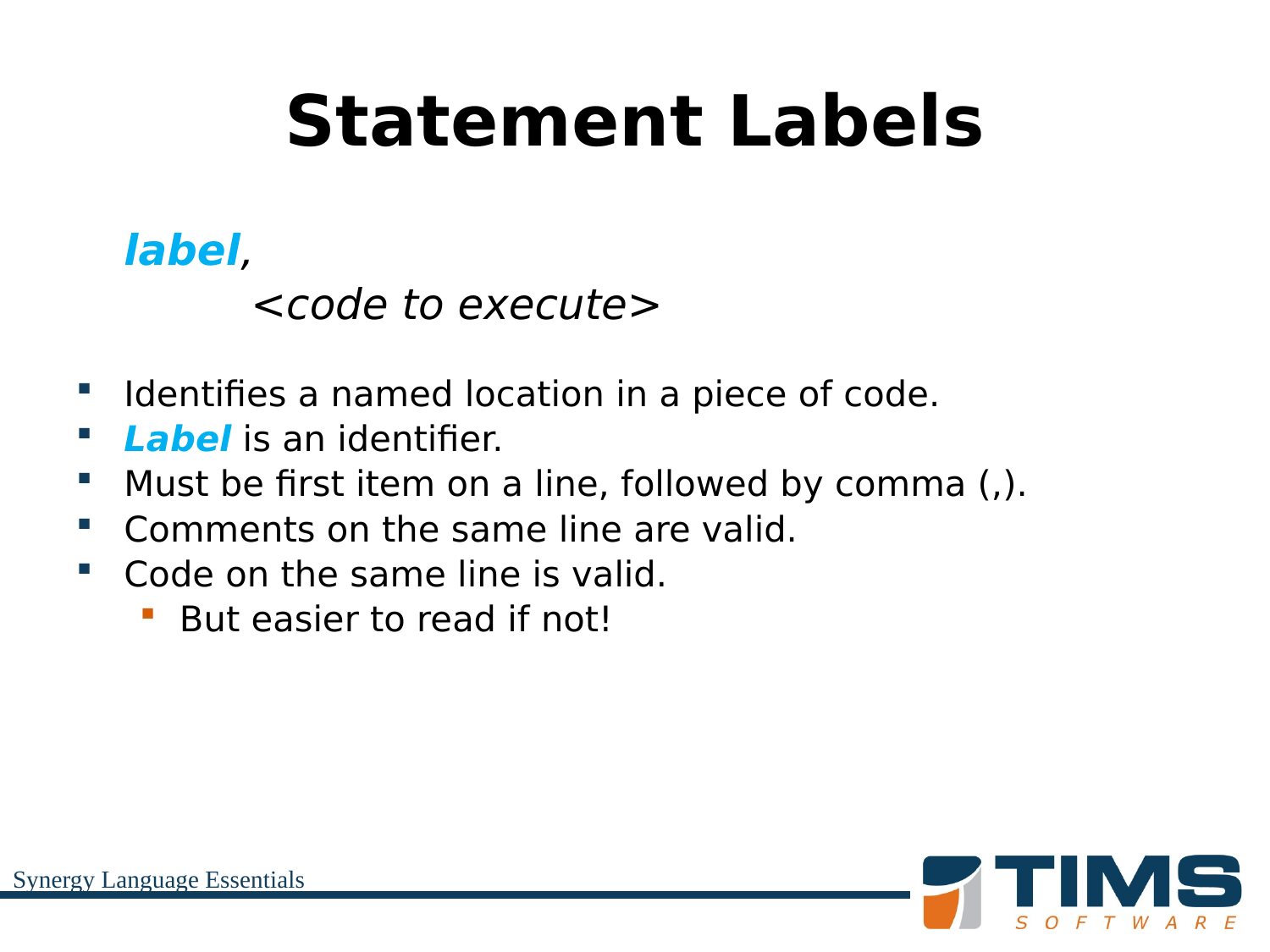

# Statement Labels
	label,
		<code to execute>

Identifies a named location in a piece of code.
Label is an identifier.
Must be first item on a line, followed by comma (,).
Comments on the same line are valid.
Code on the same line is valid.
But easier to read if not!
Synergy Language Essentials